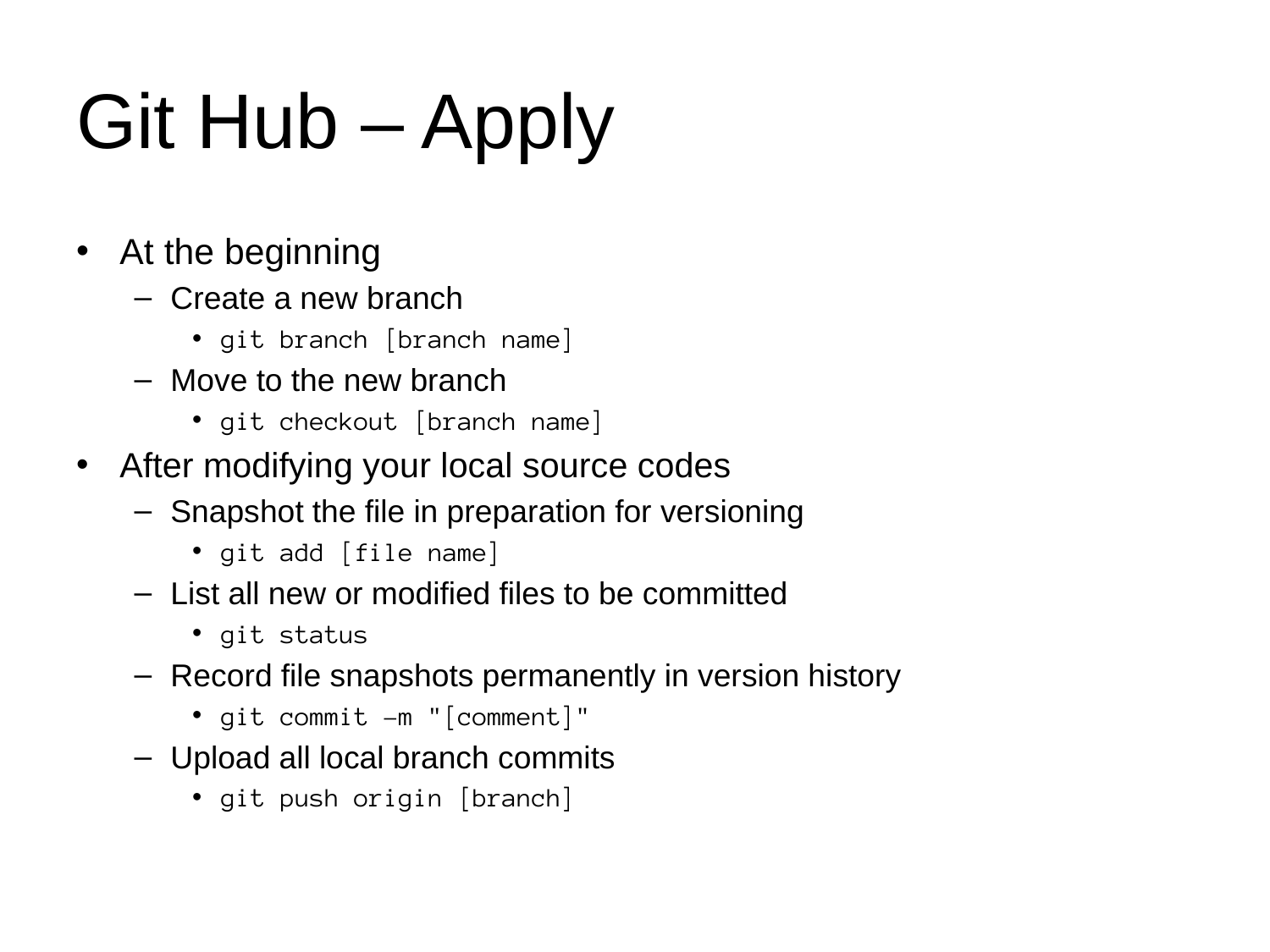

# Git Hub – Apply
At the beginning
Create a new branch
git branch [branch name]
Move to the new branch
git checkout [branch name]
After modifying your local source codes
Snapshot the file in preparation for versioning
git add [file name]
List all new or modified files to be committed
git status
Record file snapshots permanently in version history
git commit –m "[comment]"
Upload all local branch commits
git push origin [branch]